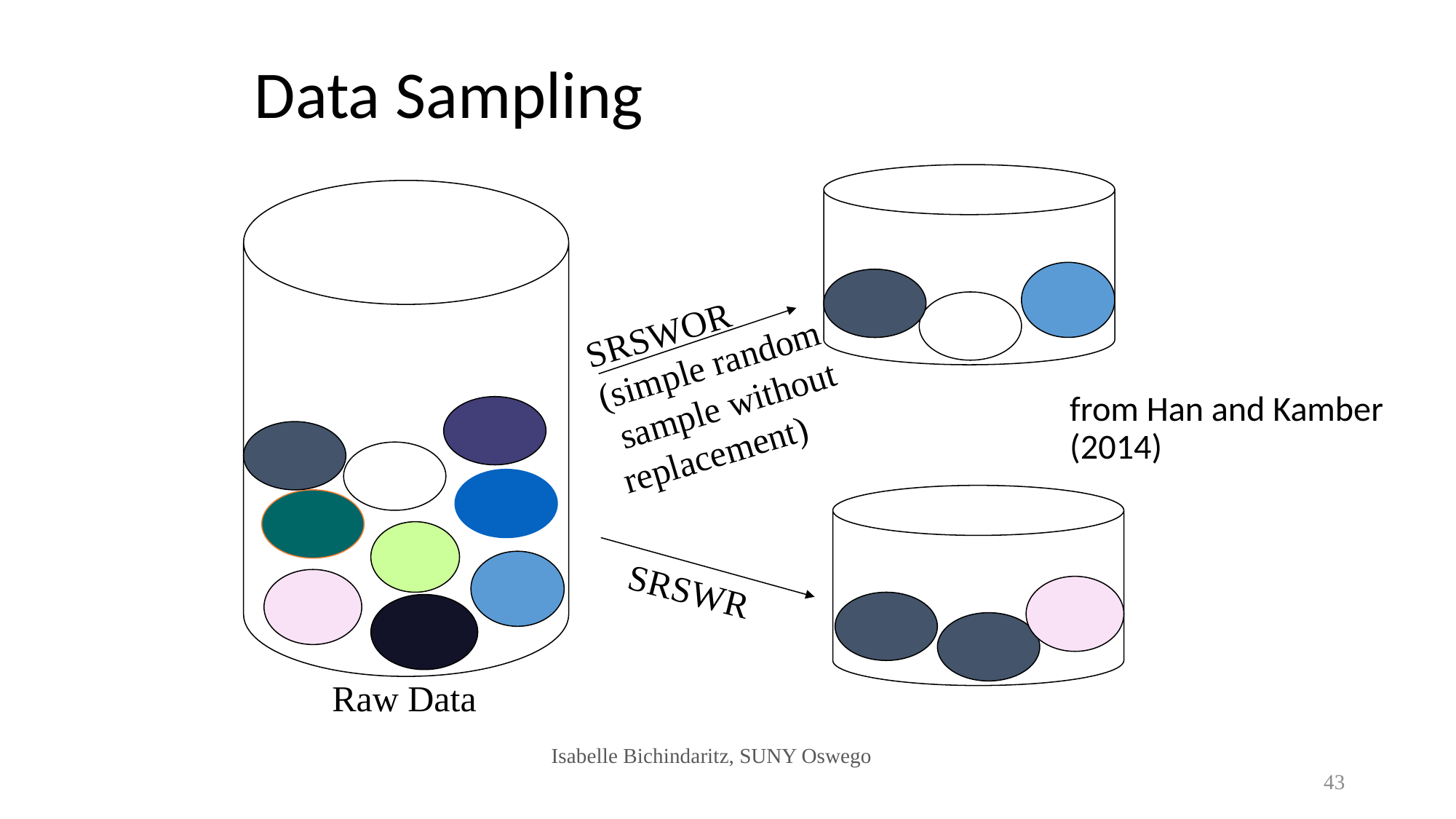

# Data Sampling

Raw Data
SRSWOR
(simple random
 sample without
replacement)

from Han and Kamber (2014)

SRSWR
Isabelle Bichindaritz, SUNY Oswego
43